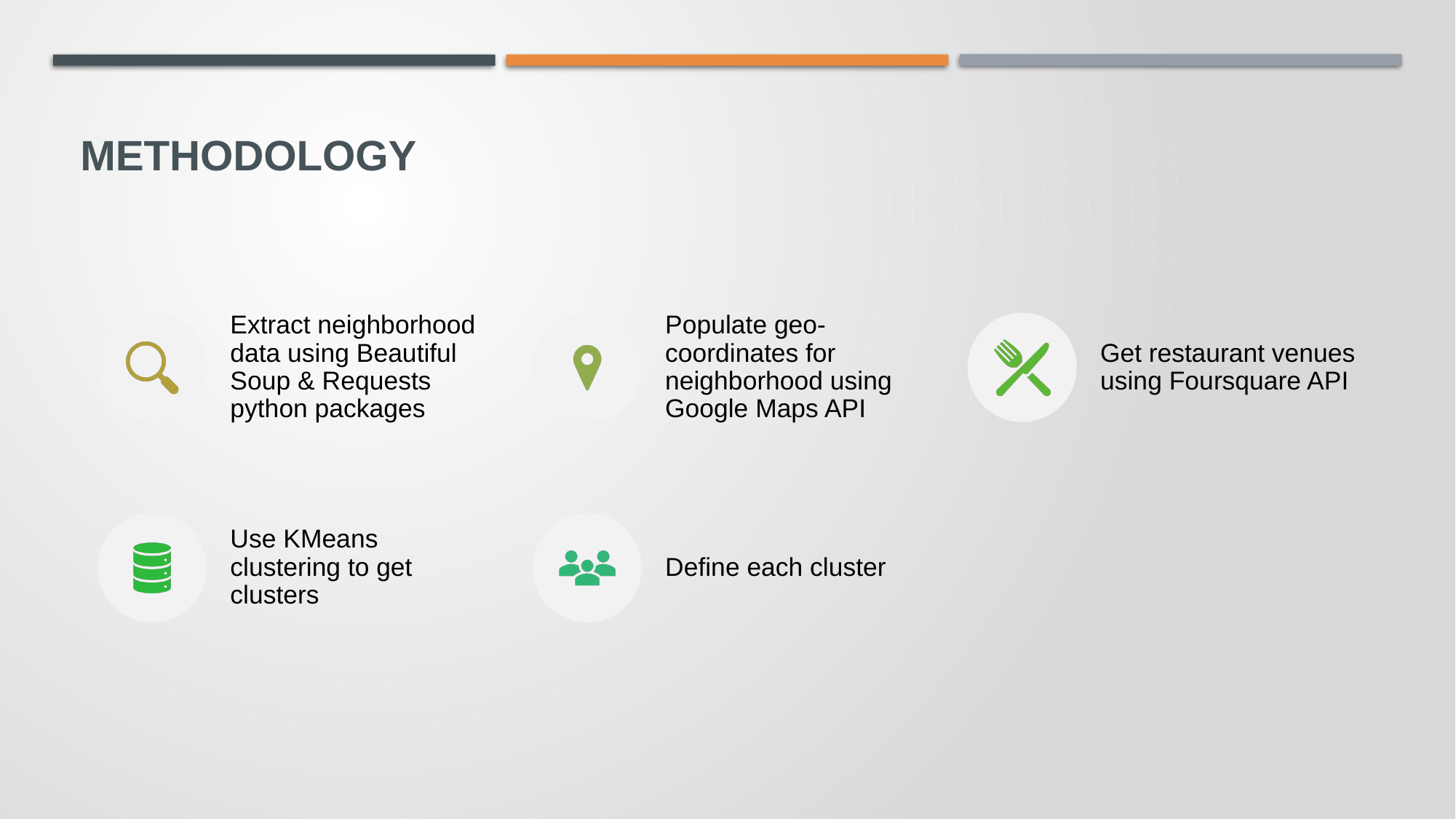

# METHODOLOGY
Extract neighborhood data using Beautiful Soup & Requests python packages
Populate geo-coordinates for neighborhood using Google Maps API
Get restaurant venues using Foursquare API
Use KMeans clustering to get clusters
Define each cluster